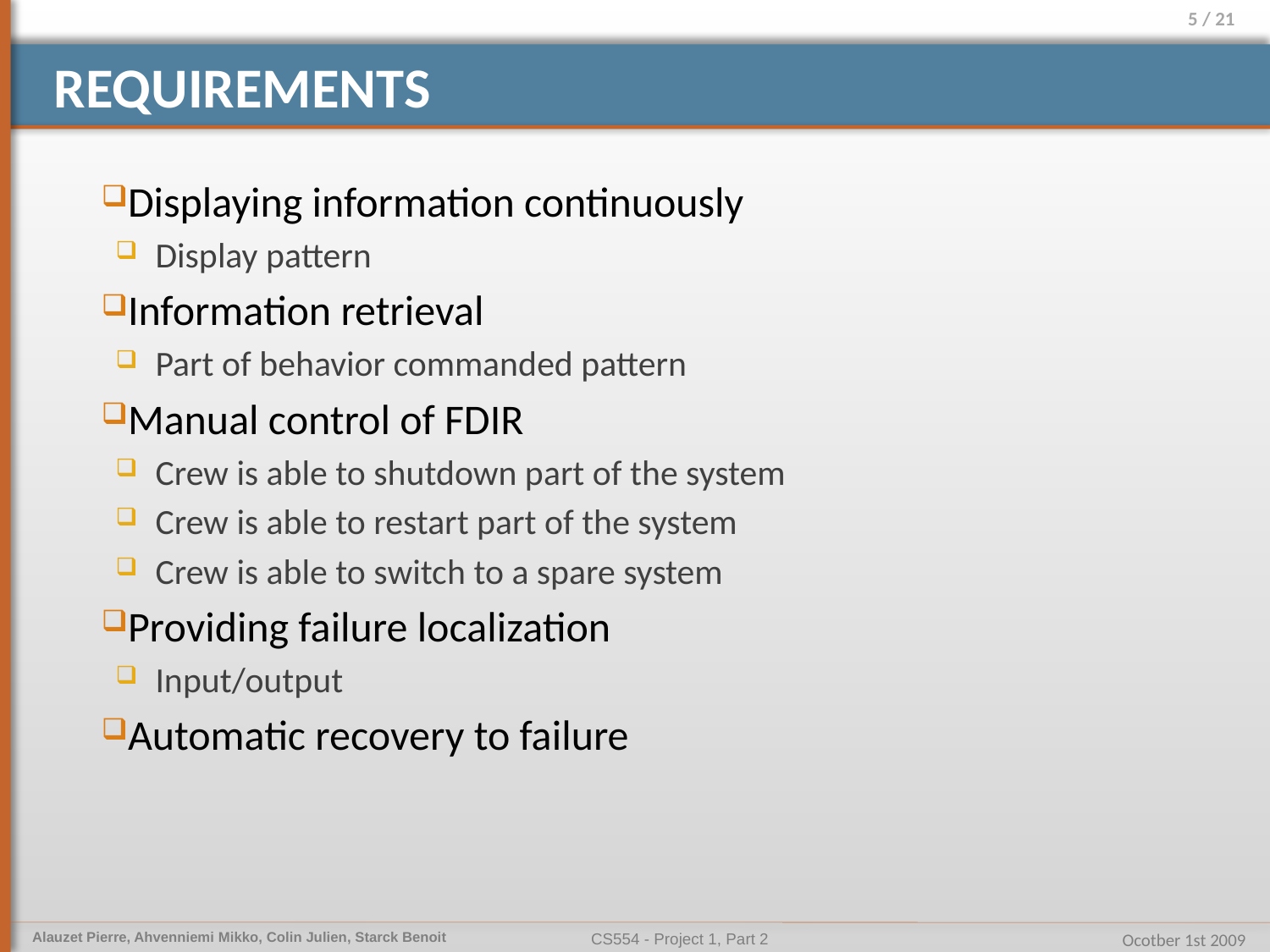

# requirements
Displaying information continuously
Display pattern
Information retrieval
Part of behavior commanded pattern
Manual control of FDIR
Crew is able to shutdown part of the system
Crew is able to restart part of the system
Crew is able to switch to a spare system
Providing failure localization
Input/output
Automatic recovery to failure